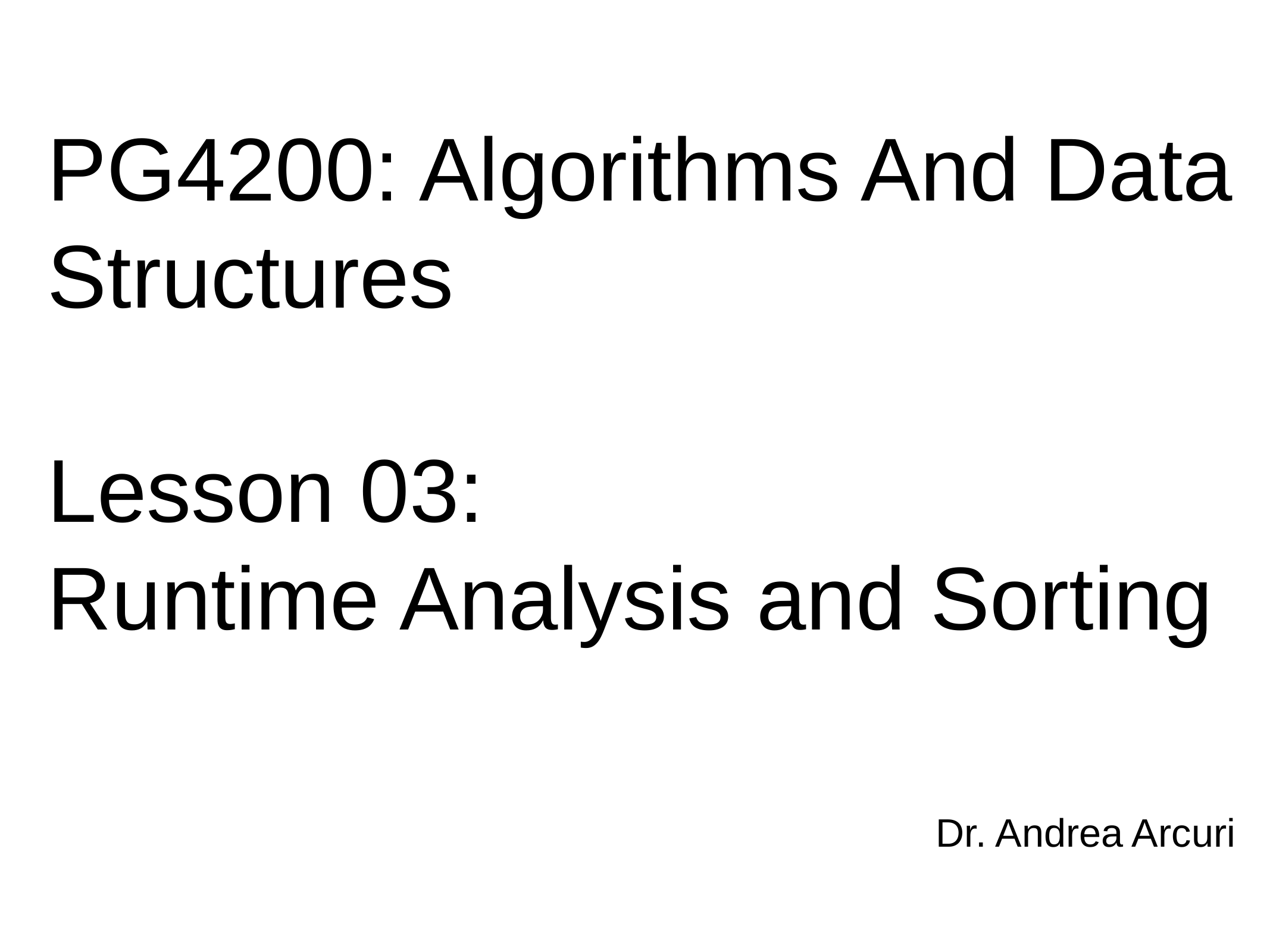

# PG4200: Algorithms And Data Structures Lesson 03: Runtime Analysis and Sorting
Dr. Andrea Arcuri